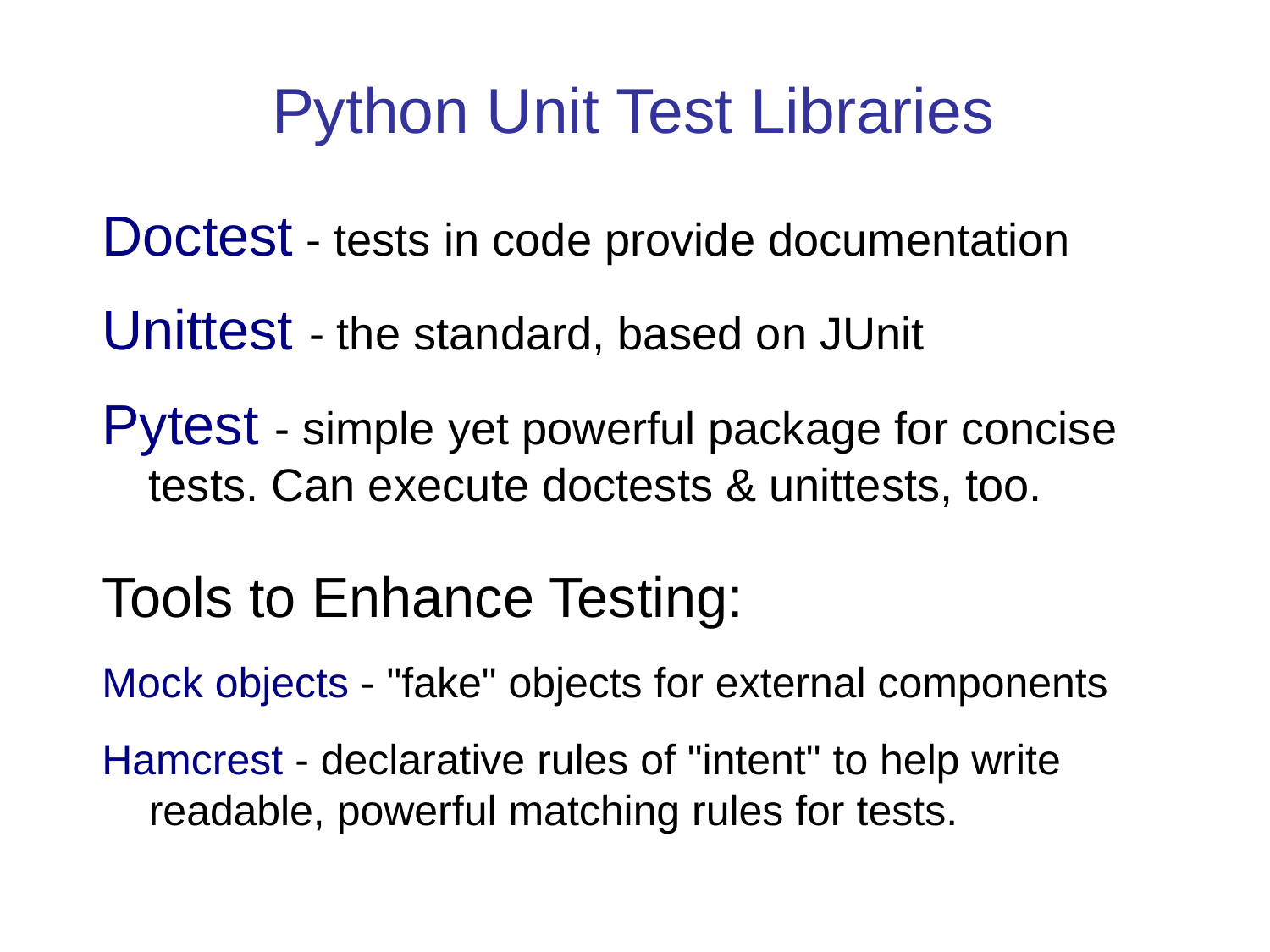

Python Unit Test Libraries
Doctest - tests in code provide documentation
Unittest - the standard, based on JUnit
Pytest - simple yet powerful package for concise tests. Can execute doctests & unittests, too.
Tools to Enhance Testing:
Mock objects - "fake" objects for external components
Hamcrest - declarative rules of "intent" to help write readable, powerful matching rules for tests.